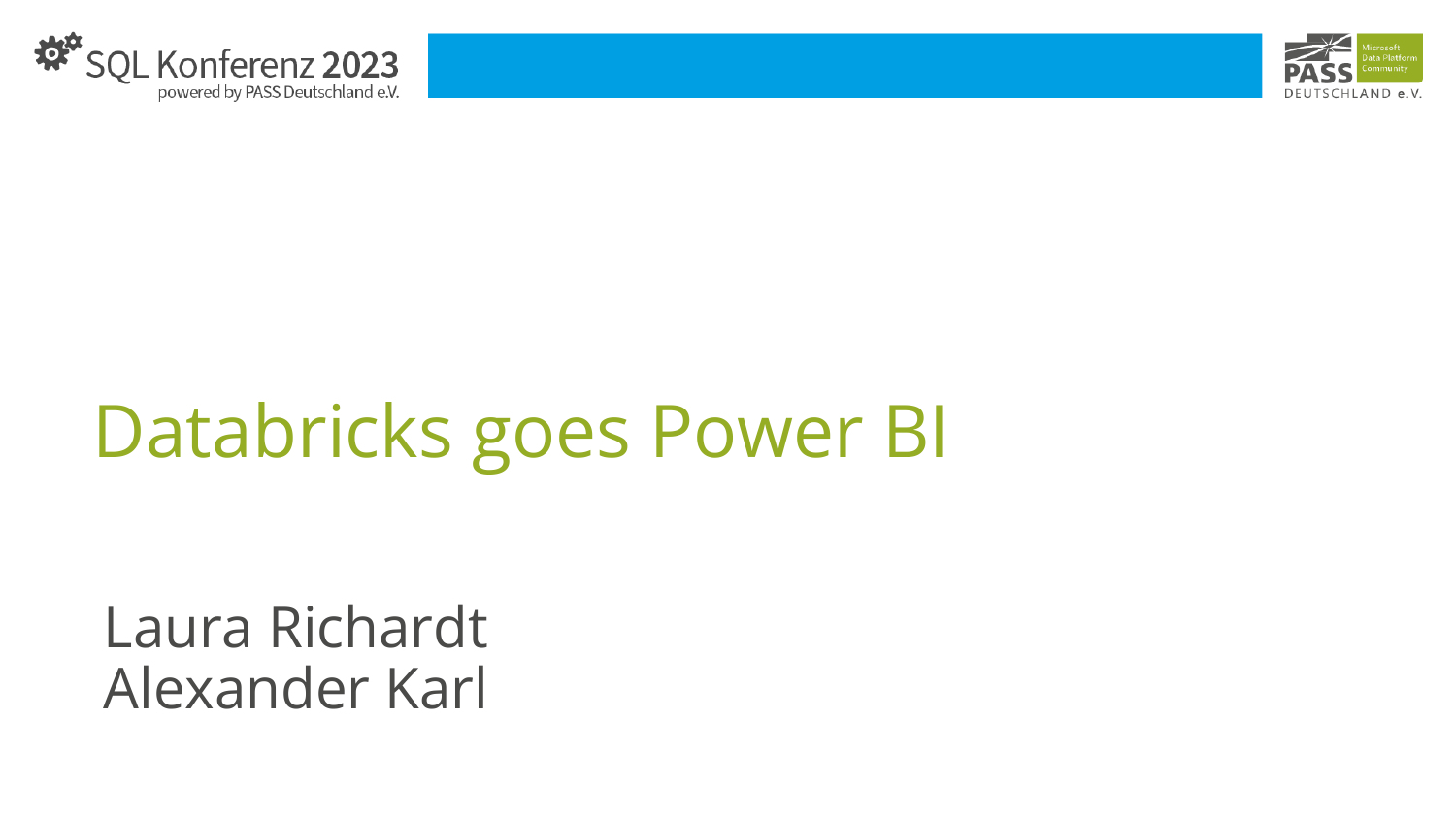

# Databricks goes Power BI
Laura Richardt
Alexander Karl